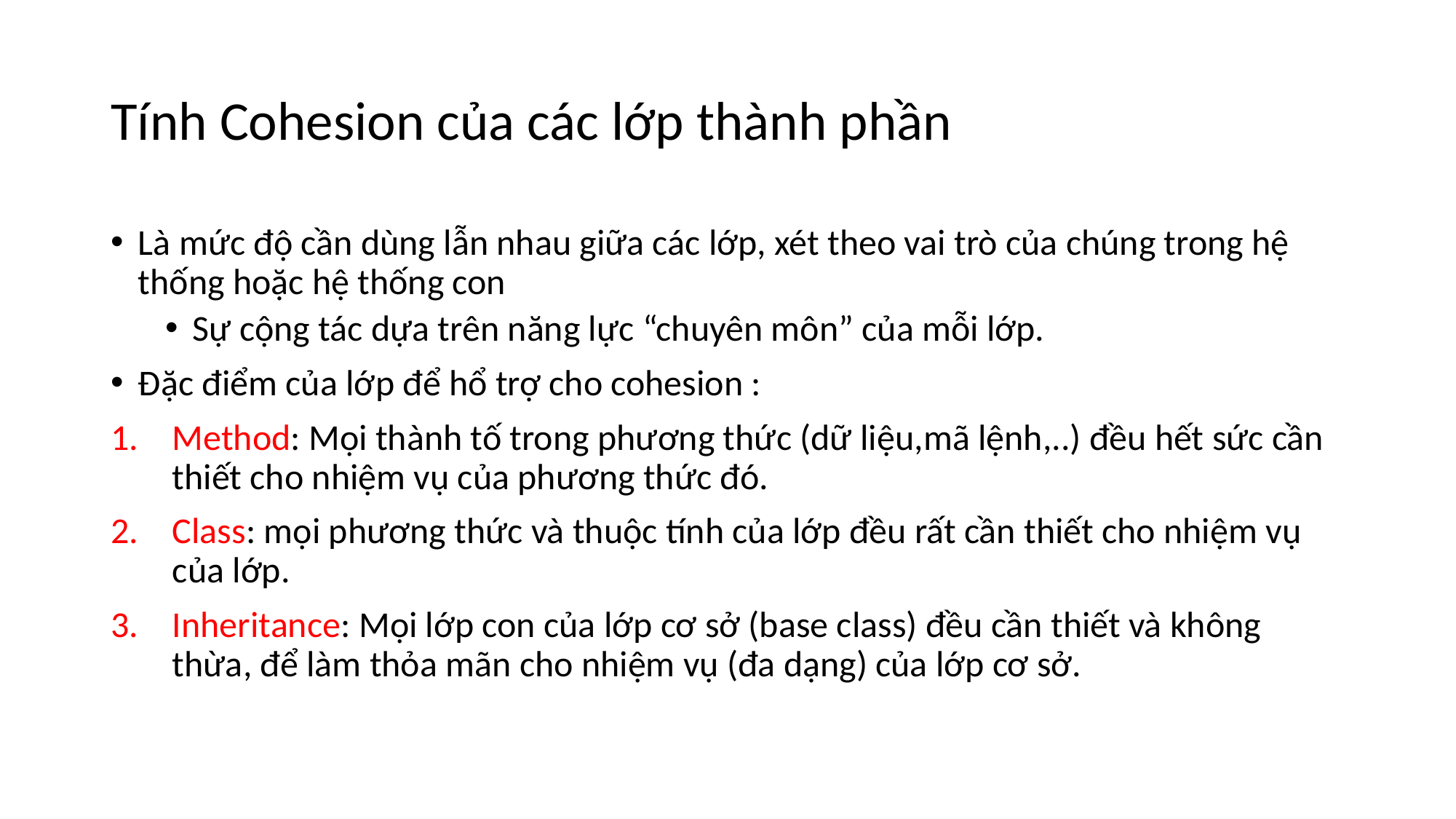

# Tính Cohesion của các lớp thành phần
Là mức độ cần dùng lẫn nhau giữa các lớp, xét theo vai trò của chúng trong hệ thống hoặc hệ thống con
Sự cộng tác dựa trên năng lực “chuyên môn” của mỗi lớp.
Đặc điểm của lớp để hổ trợ cho cohesion :
Method: Mọi thành tố trong phương thức (dữ liệu,mã lệnh,..) đều hết sức cần thiết cho nhiệm vụ của phương thức đó.
Class: mọi phương thức và thuộc tính của lớp đều rất cần thiết cho nhiệm vụ của lớp.
Inheritance: Mọi lớp con của lớp cơ sở (base class) đều cần thiết và không thừa, để làm thỏa mãn cho nhiệm vụ (đa dạng) của lớp cơ sở.